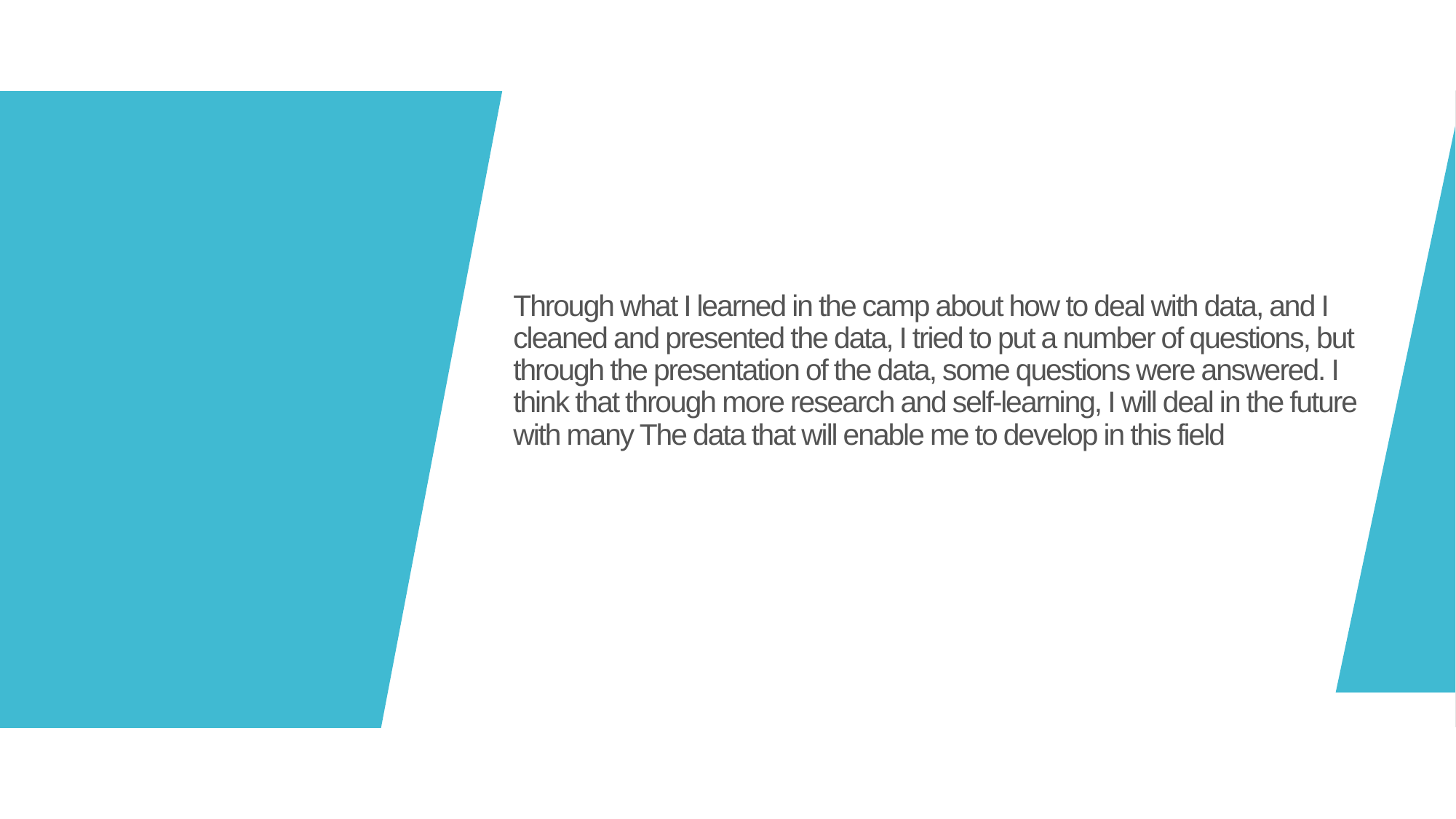

# Through what I learned in the camp about how to deal with data, and I cleaned and presented the data, I tried to put a number of questions, but through the presentation of the data, some questions were answered. I think that through more research and self-learning, I will deal in the future with many The data that will enable me to develop in this field